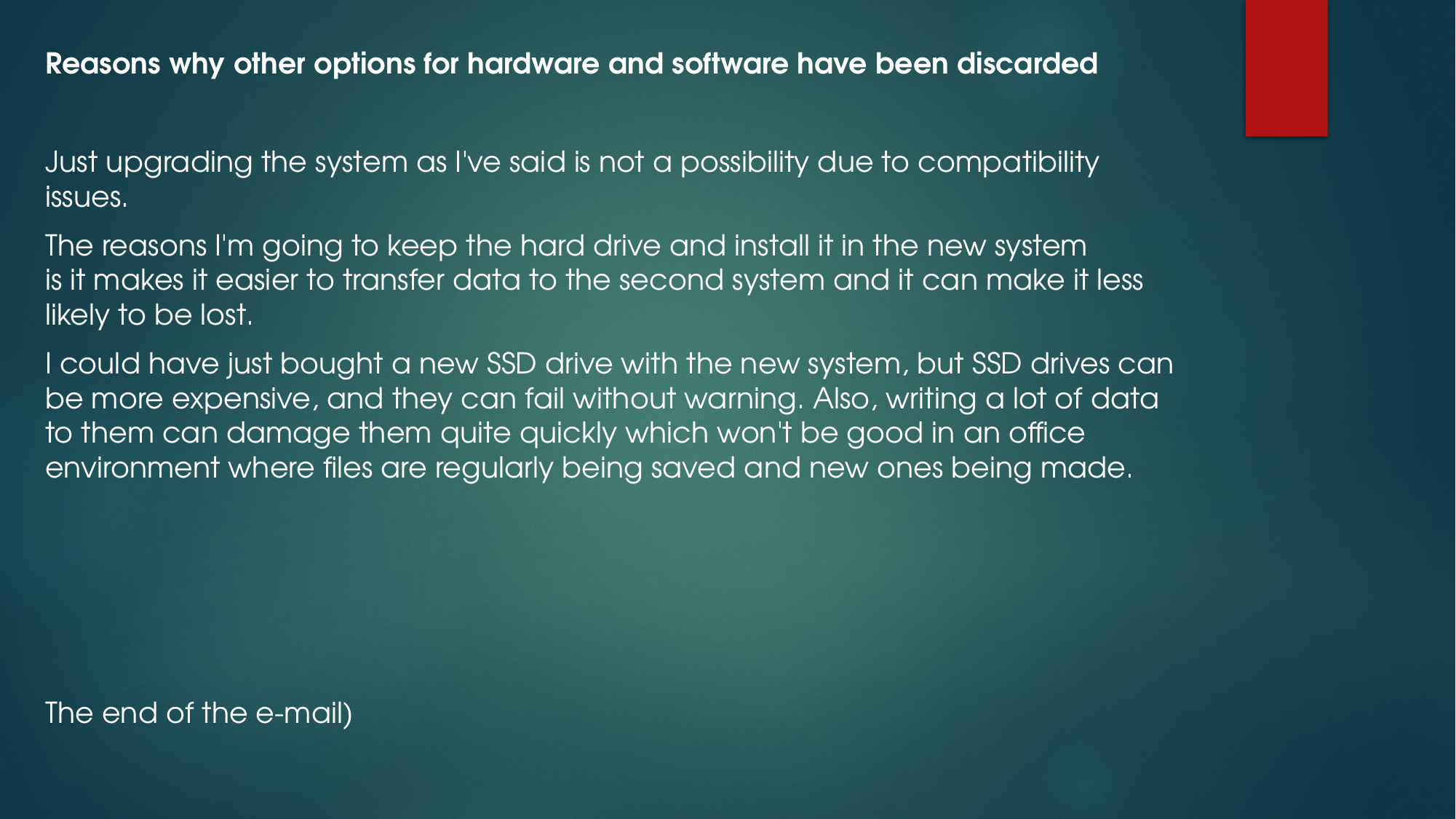

Reasons why other options for hardware and software have been discarded

Just upgrading the system as I've said is not a possibility due to compatibility issues.
The reasons I'm going to keep the hard drive and install it in the new system is it makes it easier to transfer data to the second system and it can make it less likely to be lost.
I could have just bought a new SSD drive with the new system, but SSD drives can be more expensive, and they can fail without warning. Also, writing a lot of data to them can damage them quite quickly which won't be good in an office environment where files are regularly being saved and new ones being made.

The end of the e-mail)